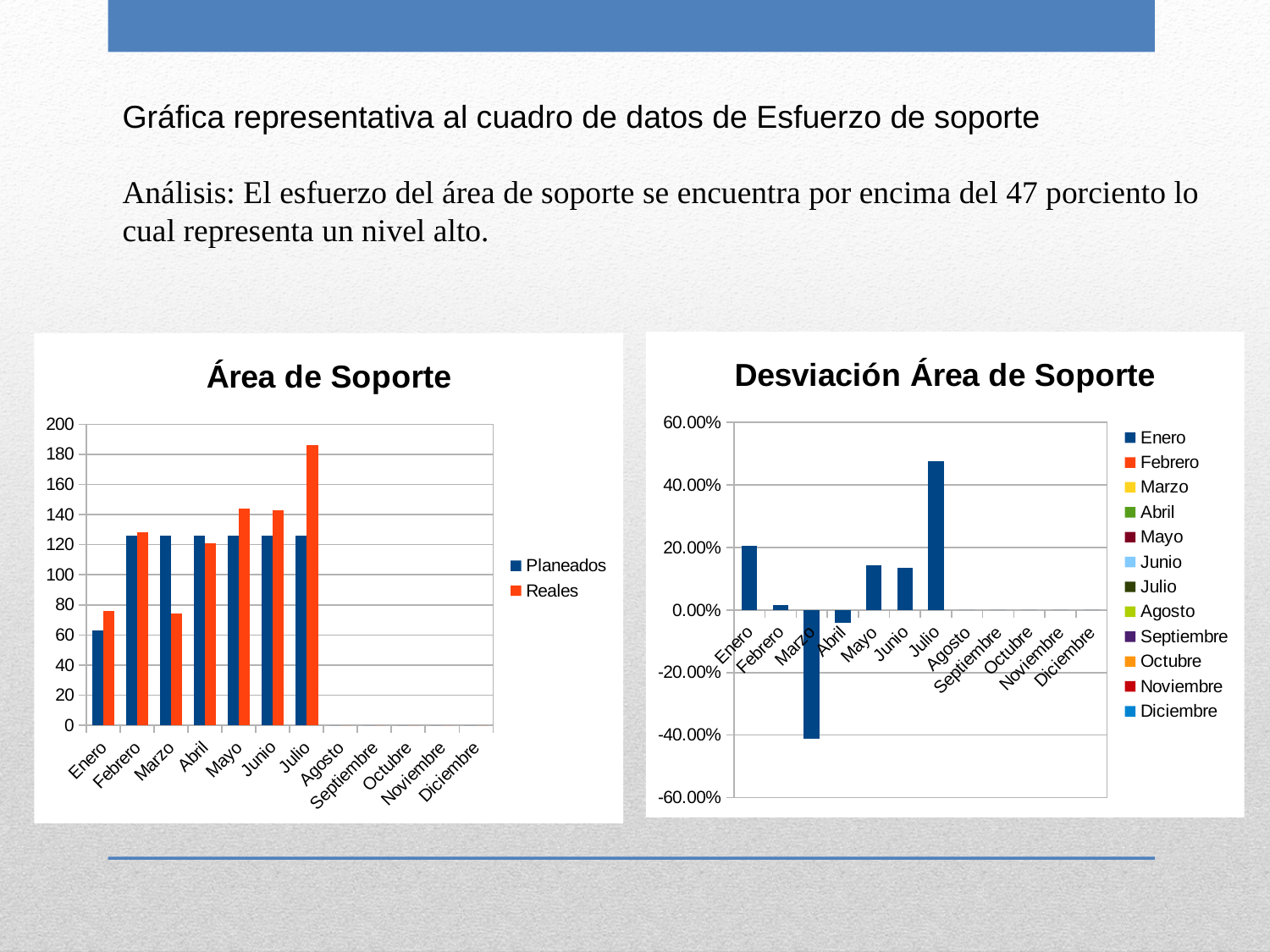

Gráfica representativa al cuadro de datos de Esfuerzo de soporte
Análisis: El esfuerzo del área de soporte se encuentra por encima del 47 porciento lo cual representa un nivel alto.

### Chart: Desviación Área de Soporte

| Category | Desviación |
|---|---|
| Enero | 0.20634920634920628 |
| Febrero | 0.015873015873015817 |
| Marzo | -0.4126984126984127 |
| Abril | -0.03968253968253965 |
| Mayo | 0.1428571428571428 |
| Junio | 0.13492063492063489 |
| Julio | 0.4761904761904763 |
| Agosto | 0.0 |
| Septiembre | 0.0 |
| Octubre | 0.0 |
| Noviembre | 0.0 |
| Diciembre | 0.0 |

### Chart: Área de Soporte

| Category | Planeados | Reales |
|---|---|---|
| Enero | 63.0 | 76.0 |
| Febrero | 126.0 | 128.0 |
| Marzo | 126.0 | 74.0 |
| Abril | 126.0 | 121.0 |
| Mayo | 126.0 | 144.0 |
| Junio | 126.0 | 143.0 |
| Julio | 126.0 | 186.0 |
| Agosto | None | None |
| Septiembre | None | None |
| Octubre | None | None |
| Noviembre | None | None |
| Diciembre | None | None |